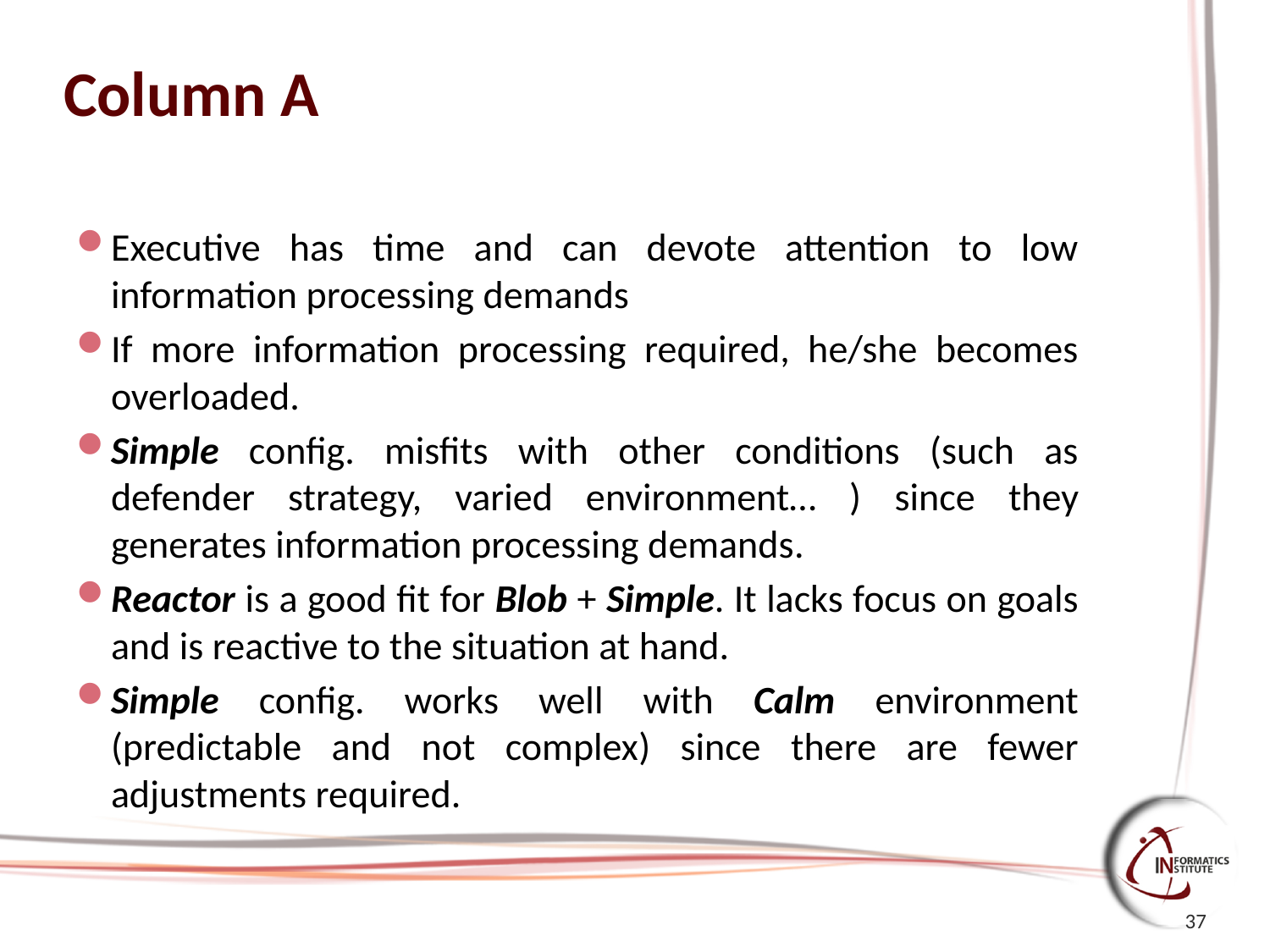

# Column A
Executive has time and can devote attention to low information processing demands
If more information processing required, he/she becomes overloaded.
Simple config. misfits with other conditions (such as defender strategy, varied environment… ) since they generates information processing demands.
Reactor is a good fit for Blob + Simple. It lacks focus on goals and is reactive to the situation at hand.
Simple config. works well with Calm environment (predictable and not complex) since there are fewer adjustments required.
37